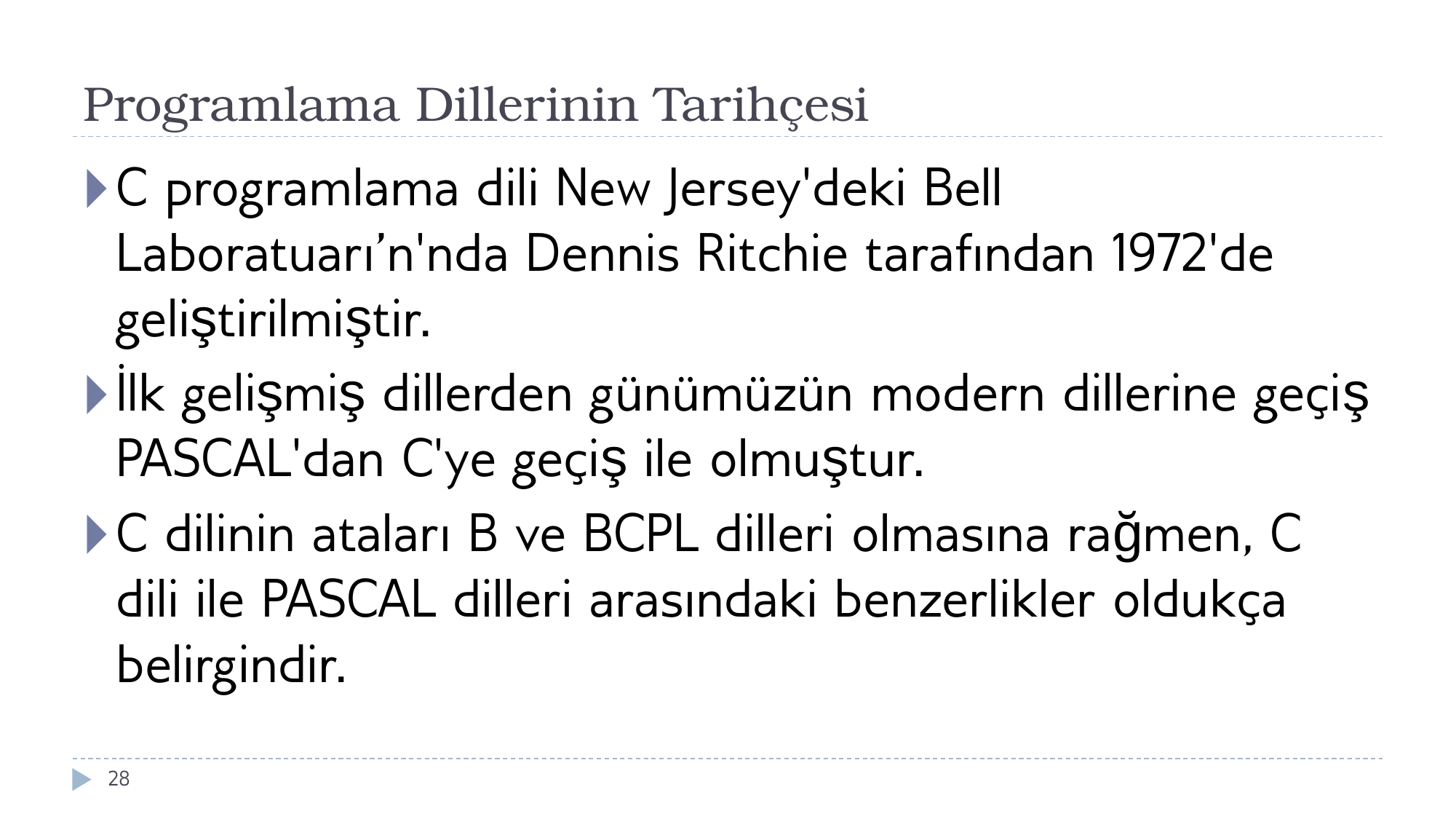

# Programlama Dillerinin Tarihçesi
C programlama dili New Jersey'deki Bell Laboratuarı’n'nda Dennis Ritchie tarafından 1972'de geliştirilmiştir.
İlk gelişmiş dillerden günümüzün modern dillerine geçiş PASCAL'dan C'ye geçiş ile olmuştur.
C dilinin ataları B ve BCPL dilleri olmasına rağmen, C dili ile PASCAL dilleri arasındaki benzerlikler oldukça belirgindir.
28